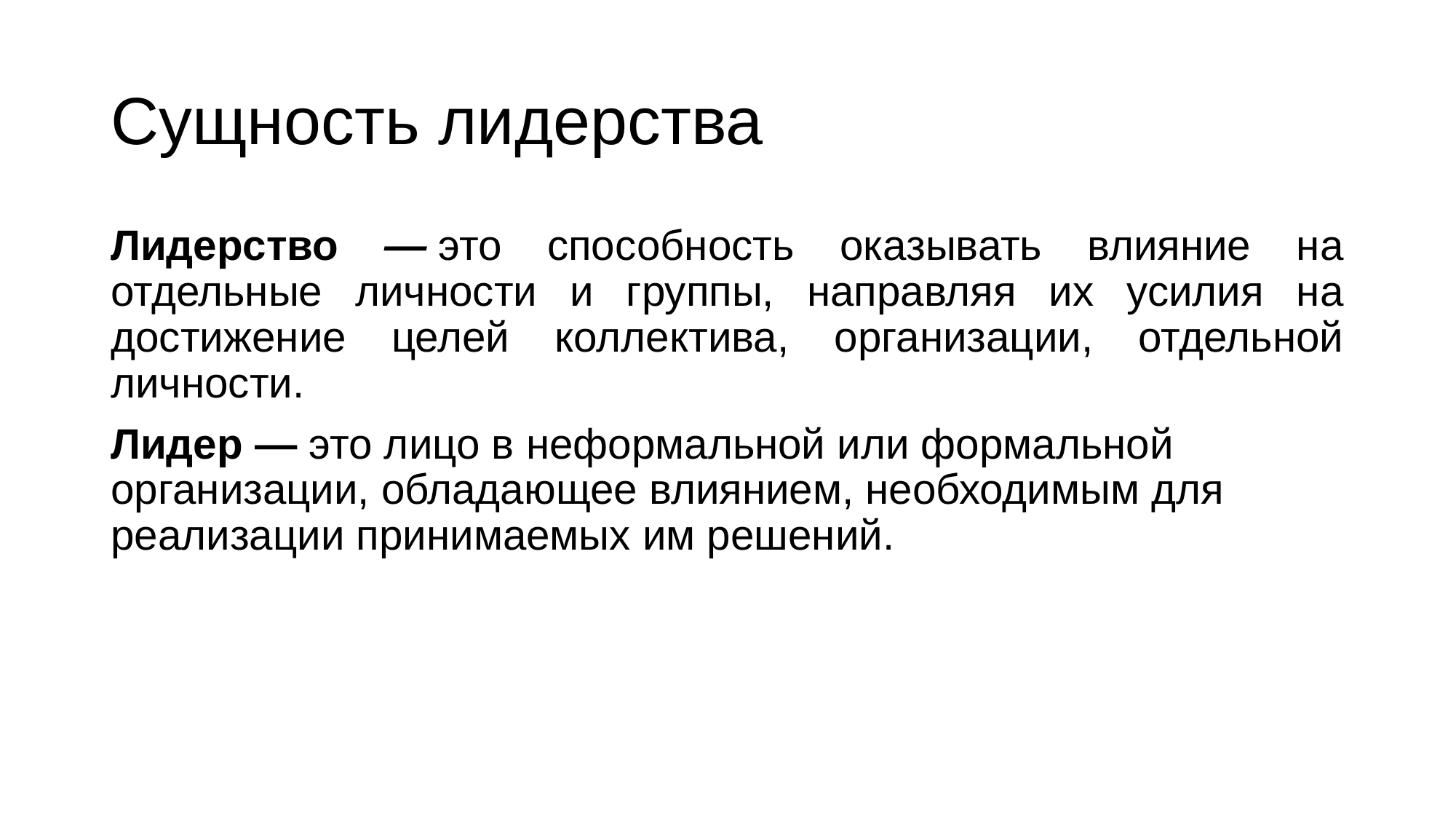

# Сущность лидерства
Лидерство — это способность оказывать влияние на отдельные личности и группы, направляя их усилия на достижение целей коллектива, организации, отдельной личности.
Лидер — это лицо в неформальной или формальной организации, обладающее влиянием, необходимым для реализации принимаемых им решений.